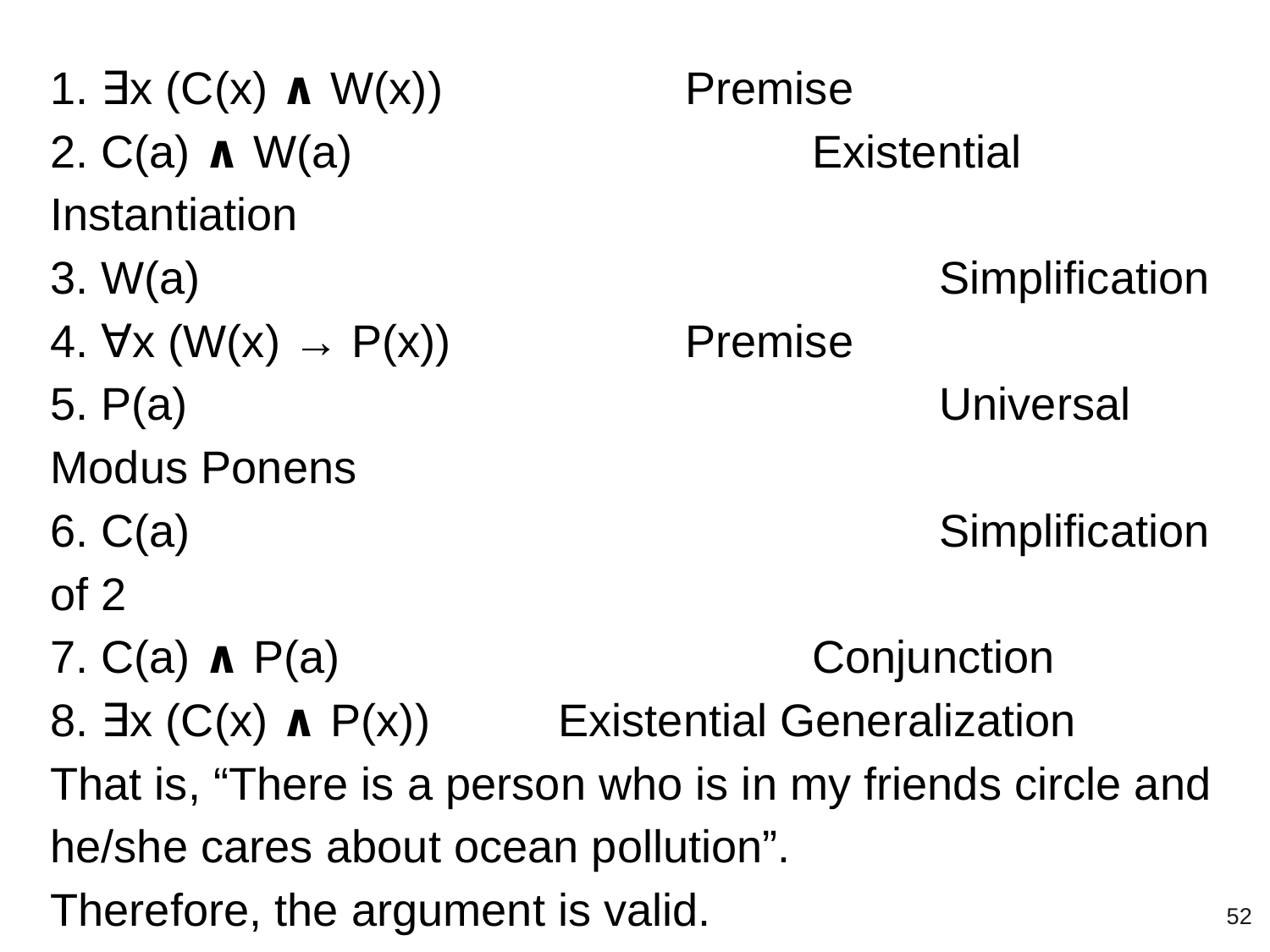

1. ∃x (C(x) ∧ W(x))		Premise
2. C(a) ∧ W(a)				Existential Instantiation
3. W(a)						Simplification
4. ∀x (W(x) → P(x))		Premise
5. P(a)						Universal Modus Ponens
6. C(a)					 	Simplification of 2
7. C(a) ∧ P(a)				Conjunction
8. ∃x (C(x) ∧ P(x))		Existential Generalization
That is, “There is a person who is in my friends circle and he/she cares about ocean pollution”.
Therefore, the argument is valid.
52